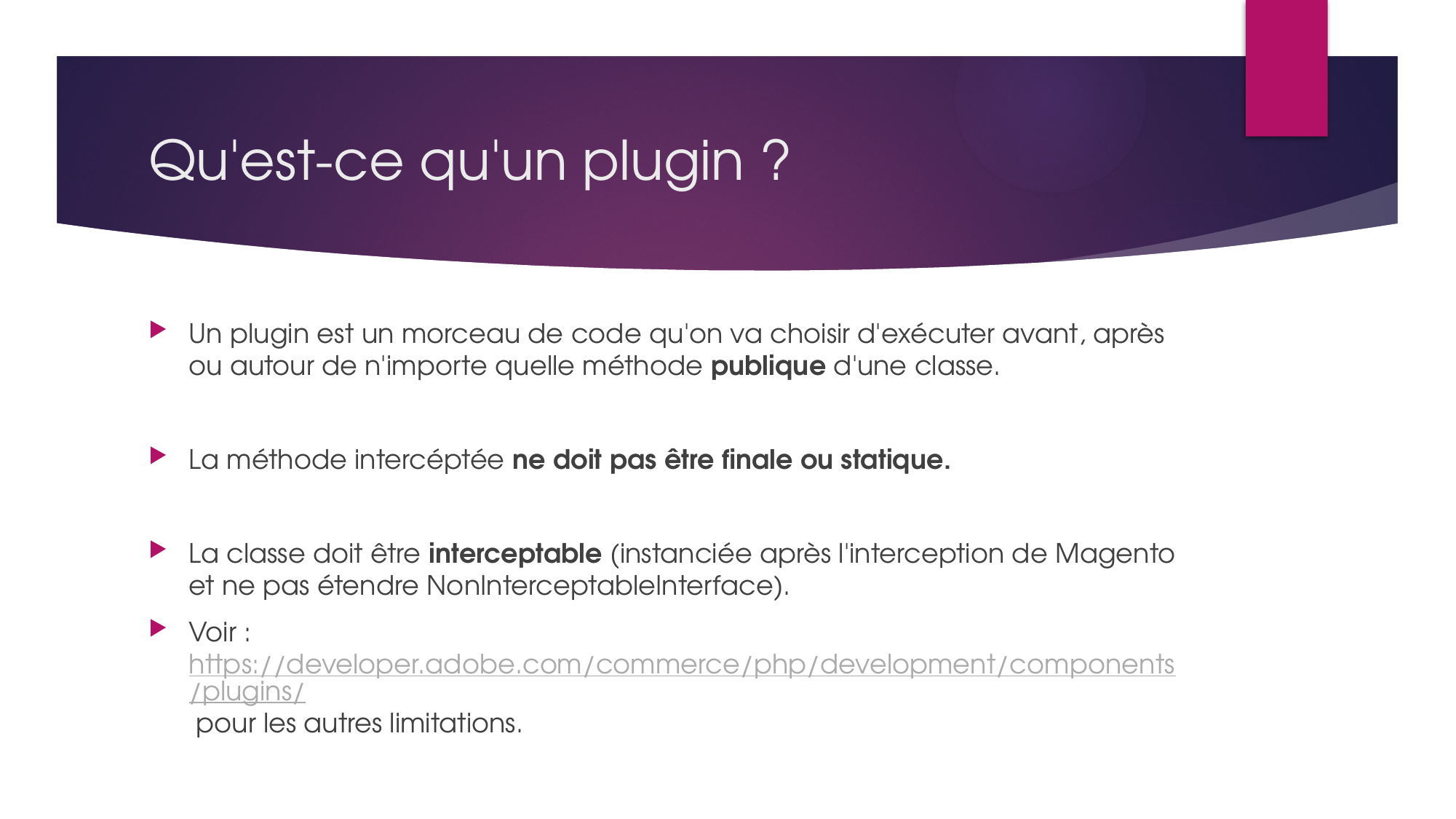

# Qu'est-ce qu'un plugin ?
Un plugin est un morceau de code qu'on va choisir d'exécuter avant, après ou autour de n'importe quelle méthode publique d'une classe.

La méthode intercéptée ne doit pas être finale ou statique.

La classe doit être interceptable (instanciée après l'interception de Magento et ne pas étendre NonInterceptableInterface).
Voir : https://developer.adobe.com/commerce/php/development/components/plugins/ pour les autres limitations.